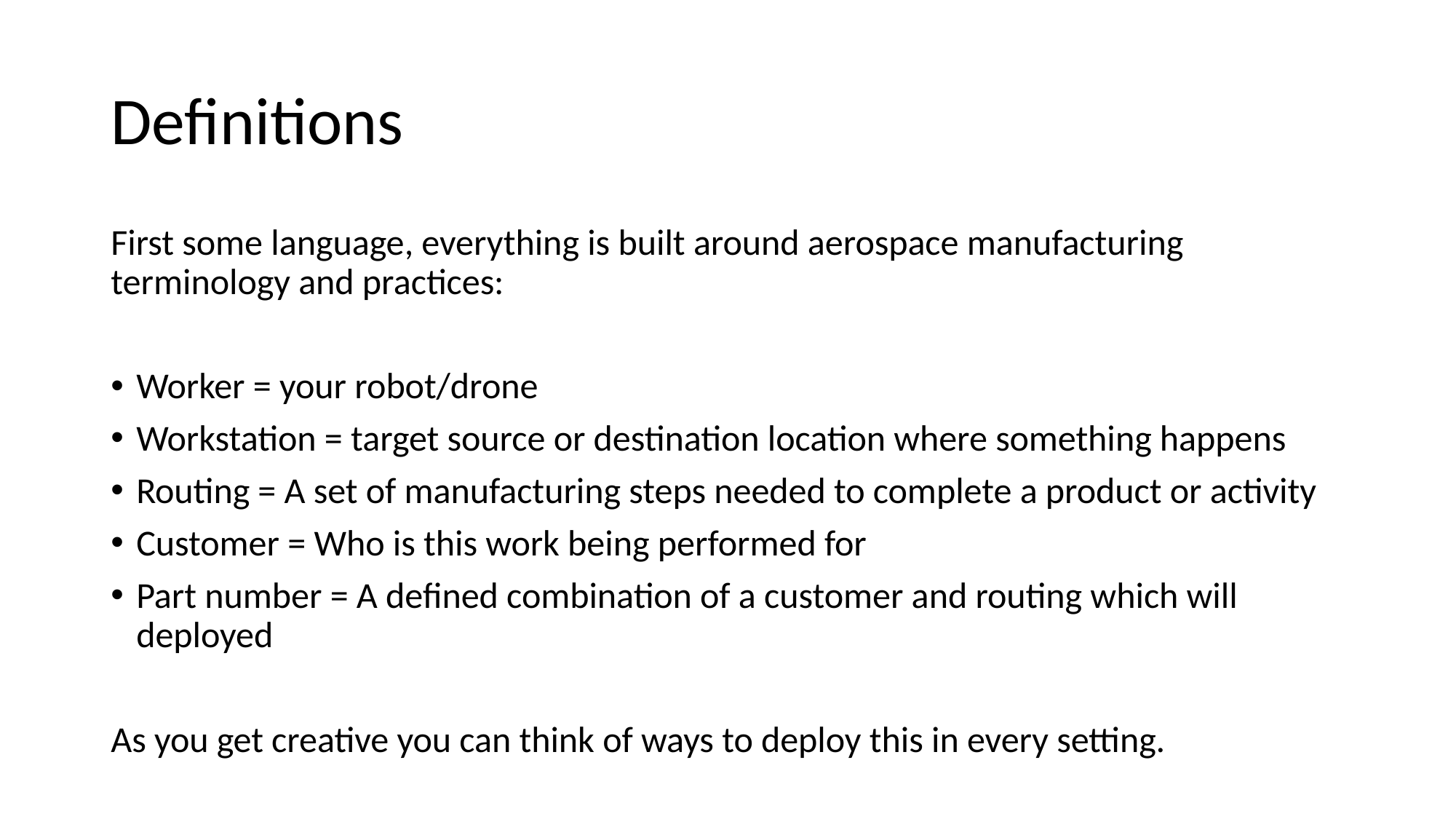

# Definitions
First some language, everything is built around aerospace manufacturing terminology and practices:

Worker = your robot/drone
Workstation = target source or destination location where something happens
Routing = A set of manufacturing steps needed to complete a product or activity
Customer = Who is this work being performed for
Part number = A defined combination of a customer and routing which will deployed

As you get creative you can think of ways to deploy this in every setting.